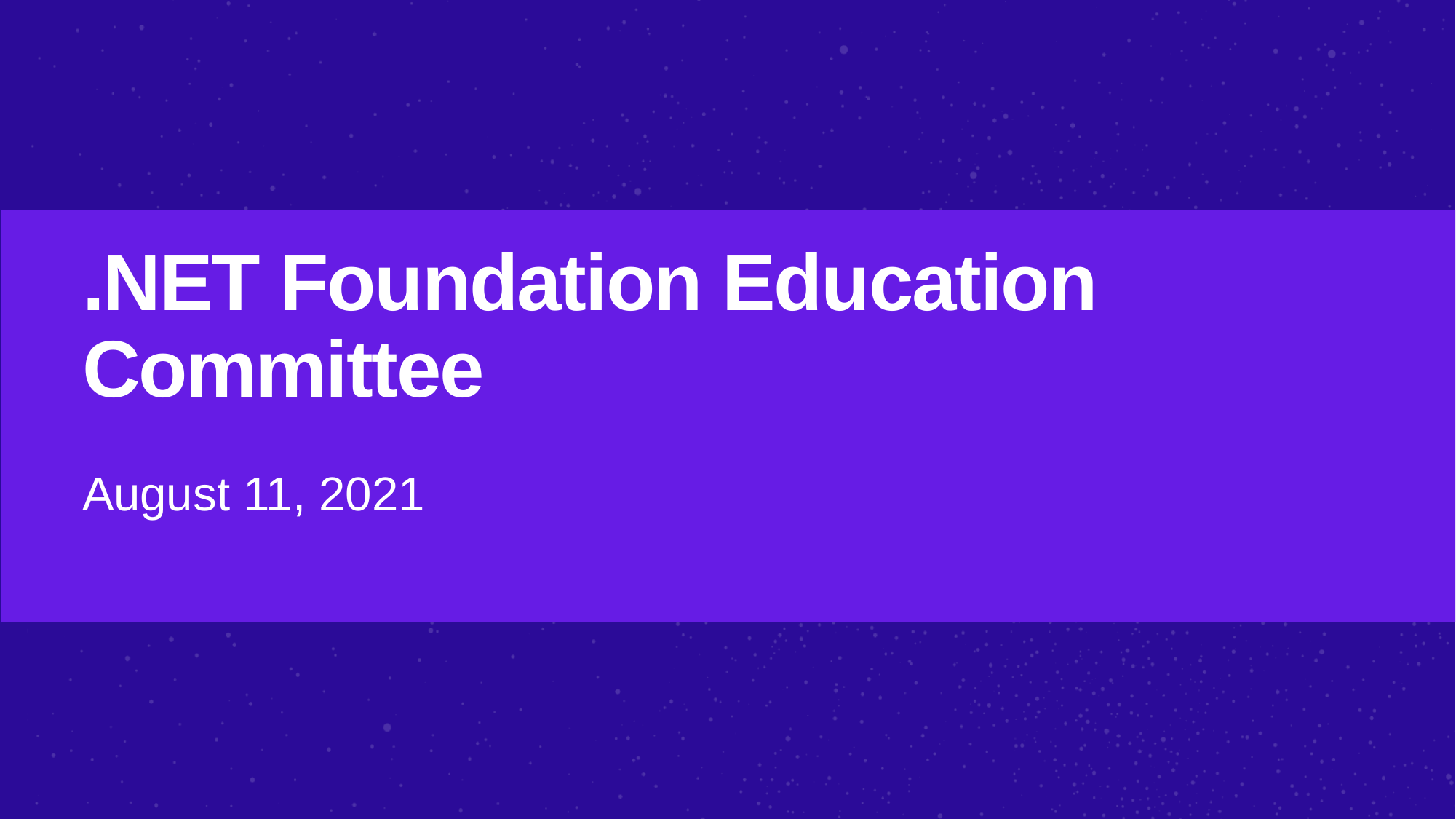

# .NET Foundation Education Committee
August 11, 2021